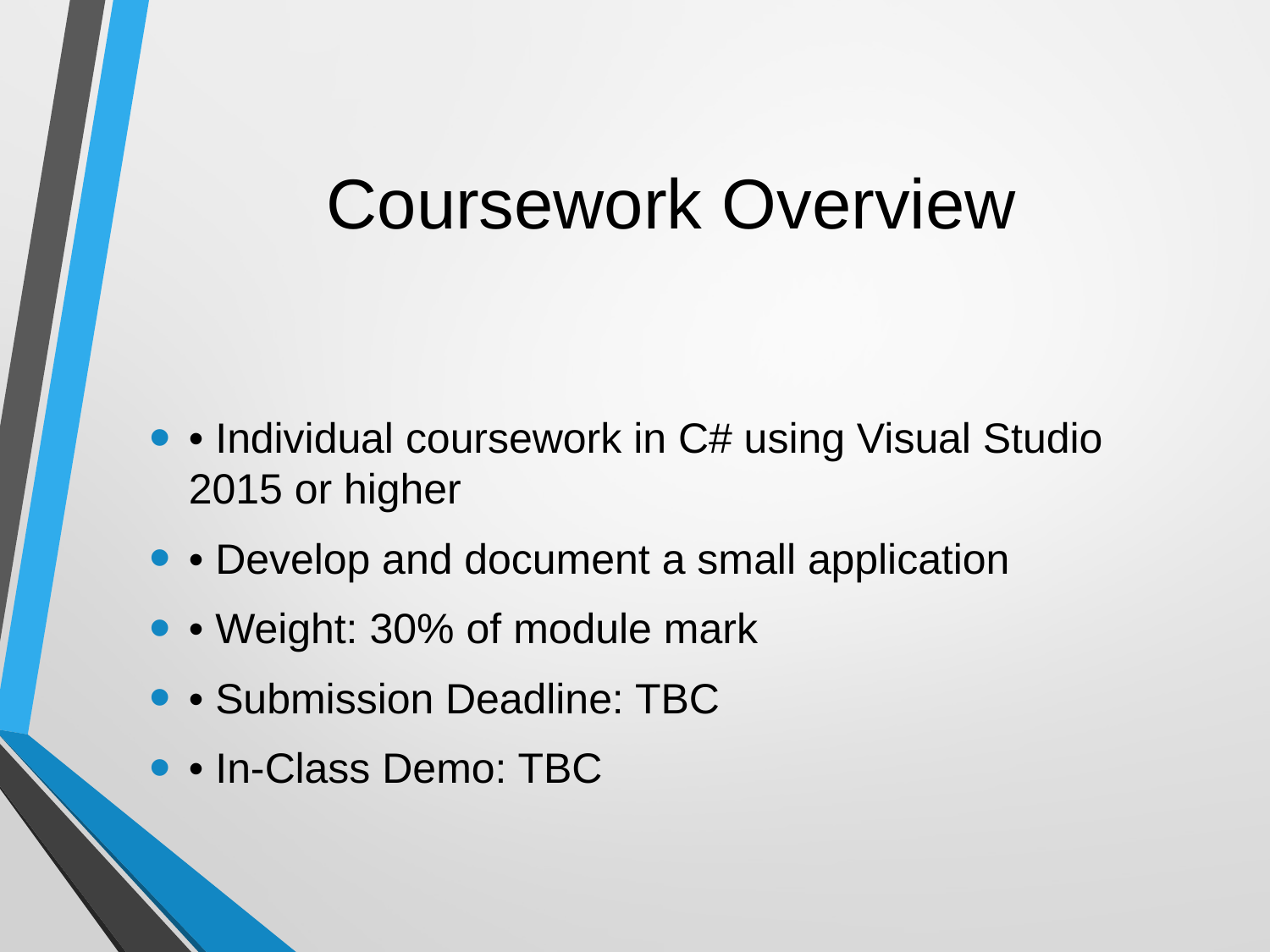

# Coursework Overview
• Individual coursework in C# using Visual Studio 2015 or higher
• Develop and document a small application
• Weight: 30% of module mark
• Submission Deadline: TBC
• In-Class Demo: TBC